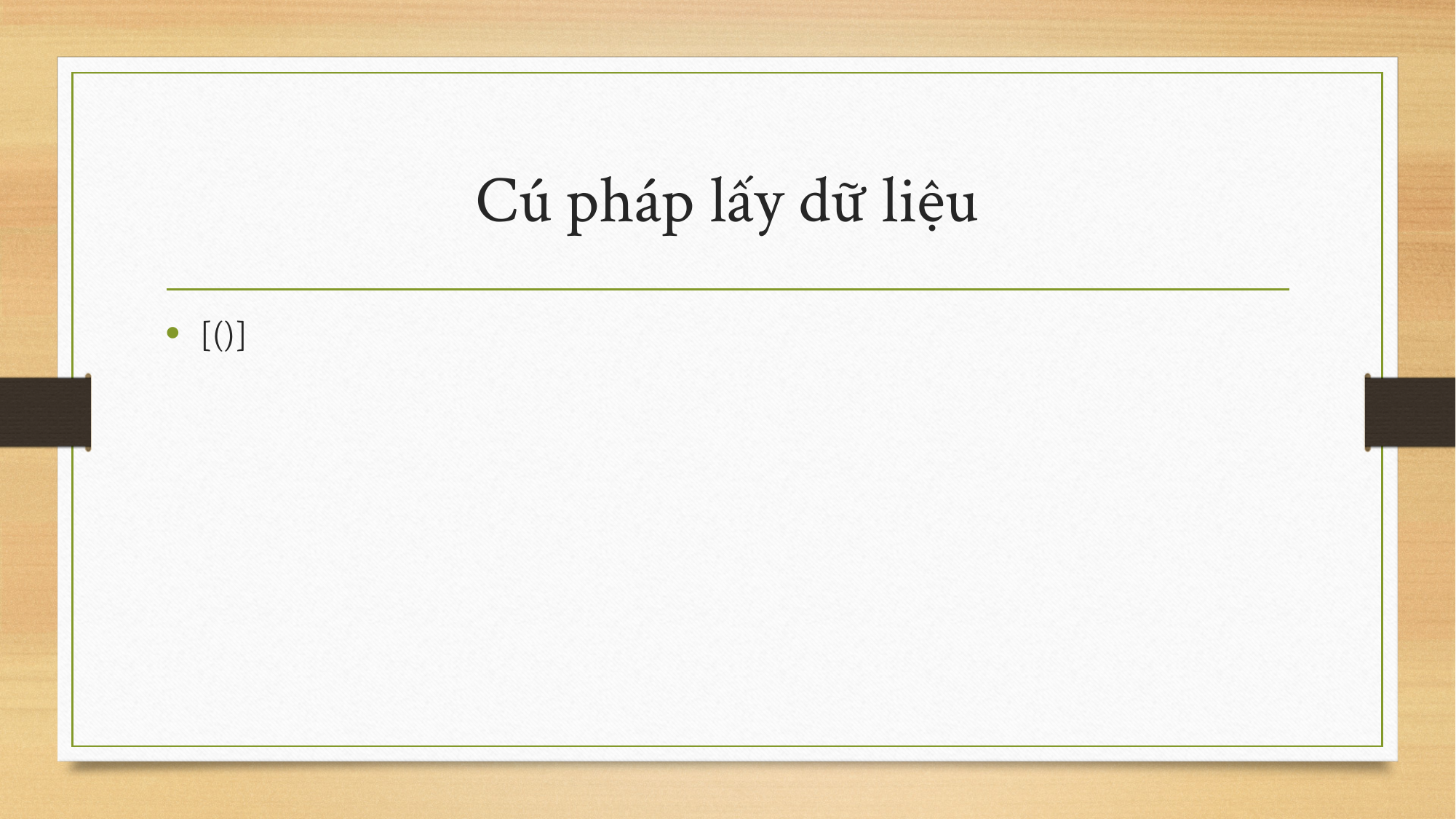

# Cú pháp lấy dữ liệu
[()]